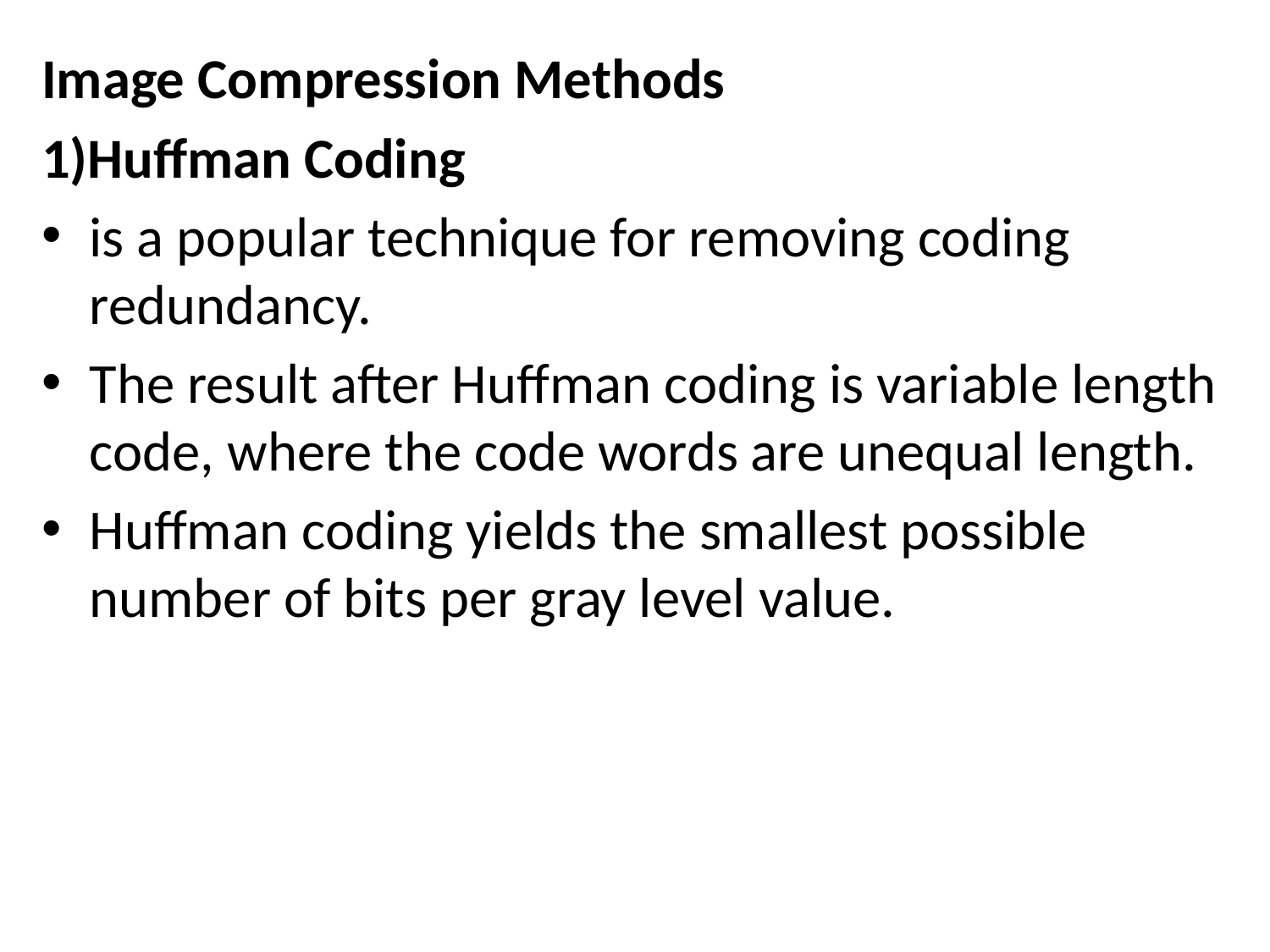

Image Compression Methods
1)Huffman Coding
is a popular technique for removing coding redundancy.
The result after Huffman coding is variable length code, where the code words are unequal length.
Huffman coding yields the smallest possible number of bits per gray level value.